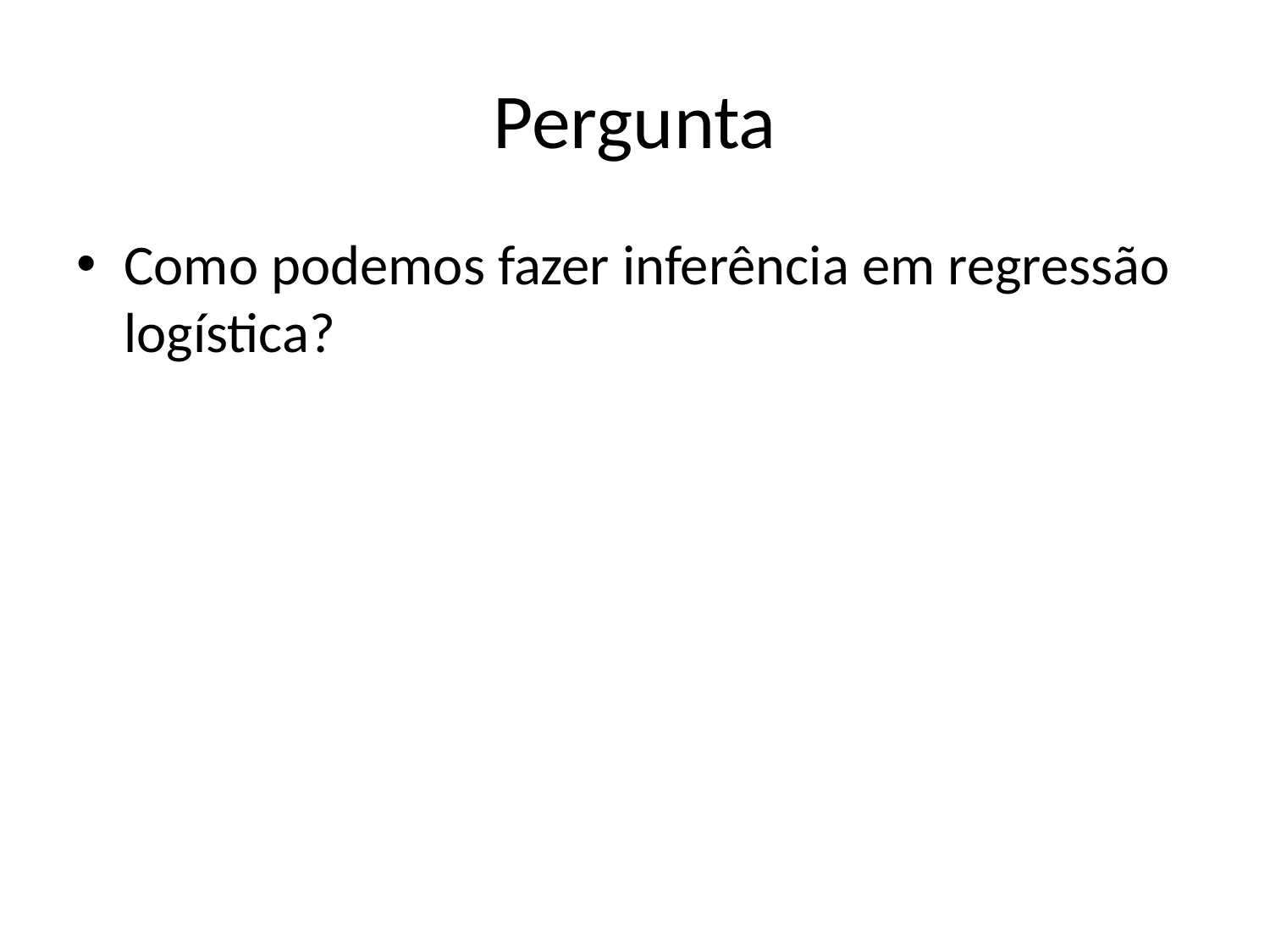

# Pergunta
Como podemos fazer inferência em regressão logística?